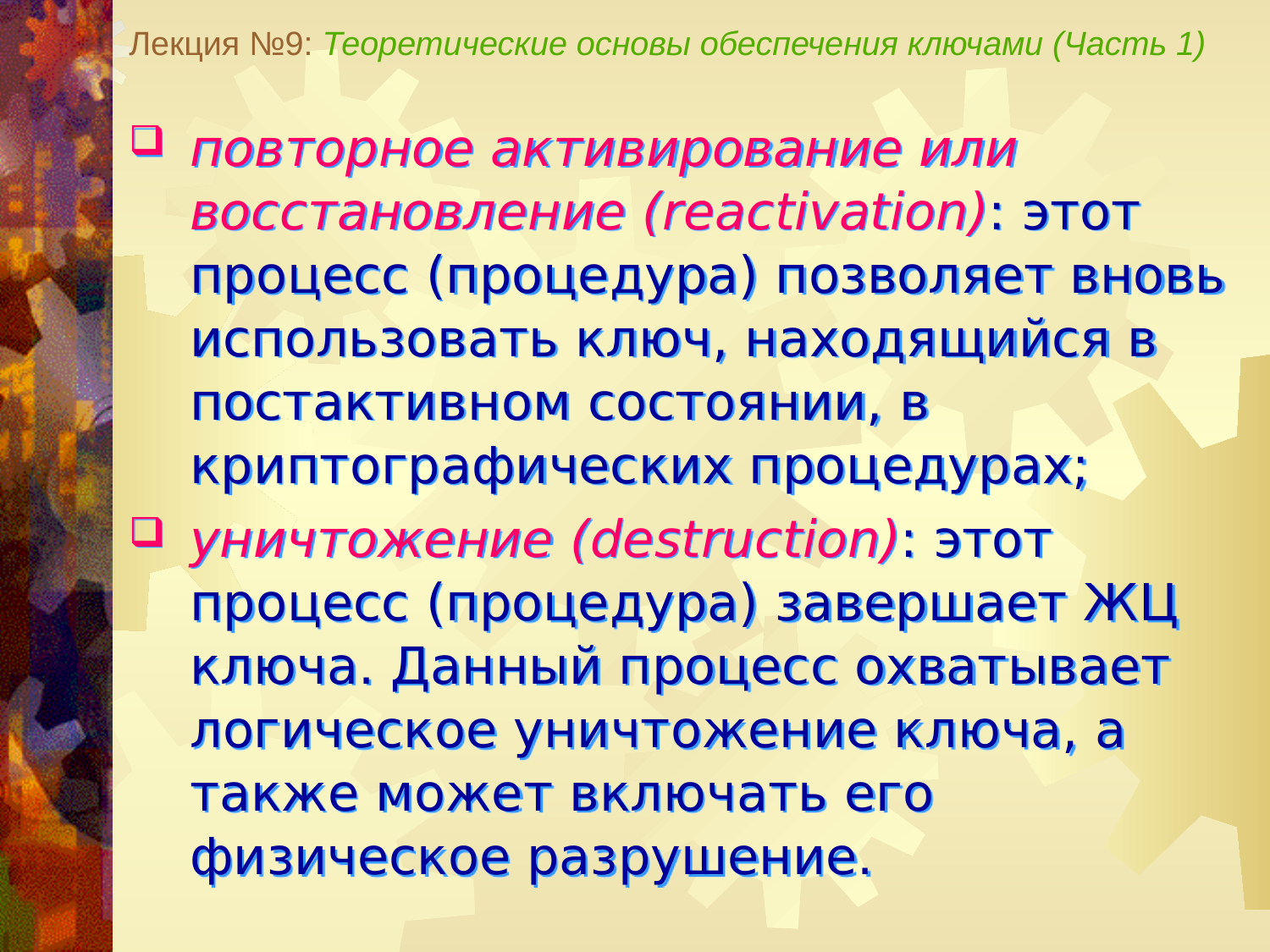

Лекция №9: Теоретические основы обеспечения ключами (Часть 1)
повторное активирование или восстановление (reactivation): этот процесс (процедура) позволяет вновь использовать ключ, находящийся в постактивном состоянии, в криптографических процедурах;
уничтожение (destruction): этот процесс (процедура) завершает ЖЦ ключа. Данный процесс охватывает логическое уничтожение ключа, а также может включать его физическое разрушение.